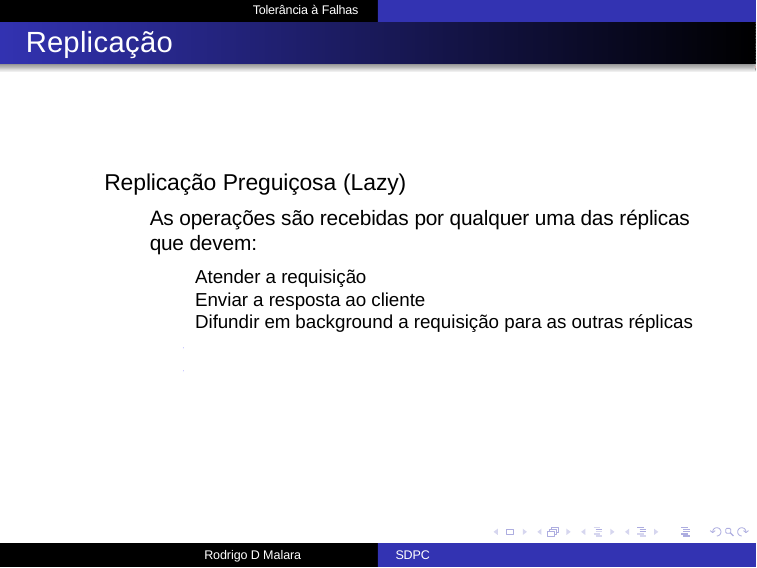

Tolerância à Falhas
# Replicação

Replicação Preguiçosa (Lazy)
As operações são recebidas por qualquer uma das réplicas que devem:
Atender a requisição
Enviar a resposta ao cliente
Difundir em background a requisição para as outras réplicas

Rodrigo D Malara
SDPC